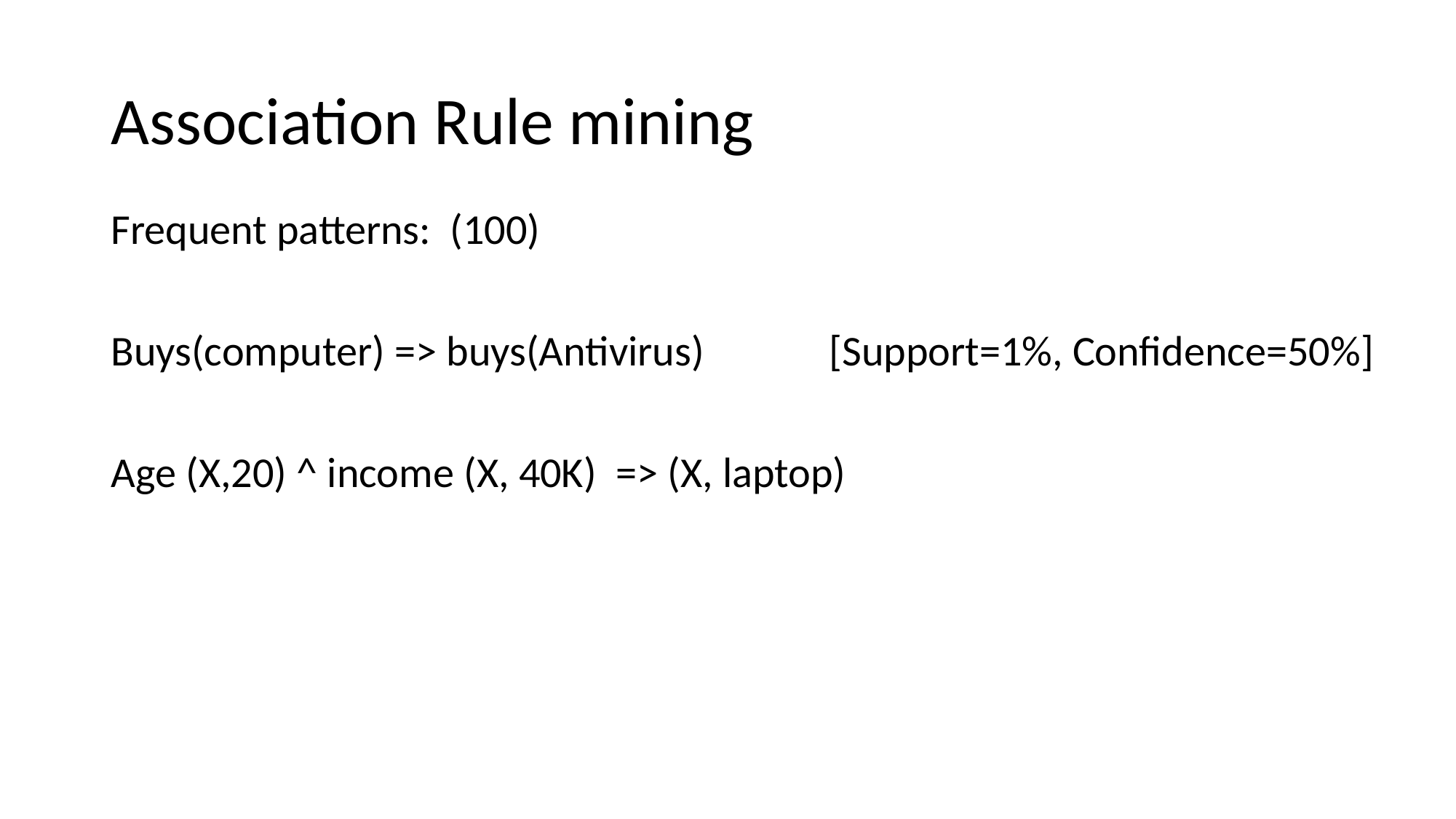

# Association Rule mining
Frequent patterns:  (100)

Buys(computer) => buys(Antivirus)             [Support=1%, Confidence=50%]

Age (X,20) ^ income (X, 40K)  => (X, laptop)